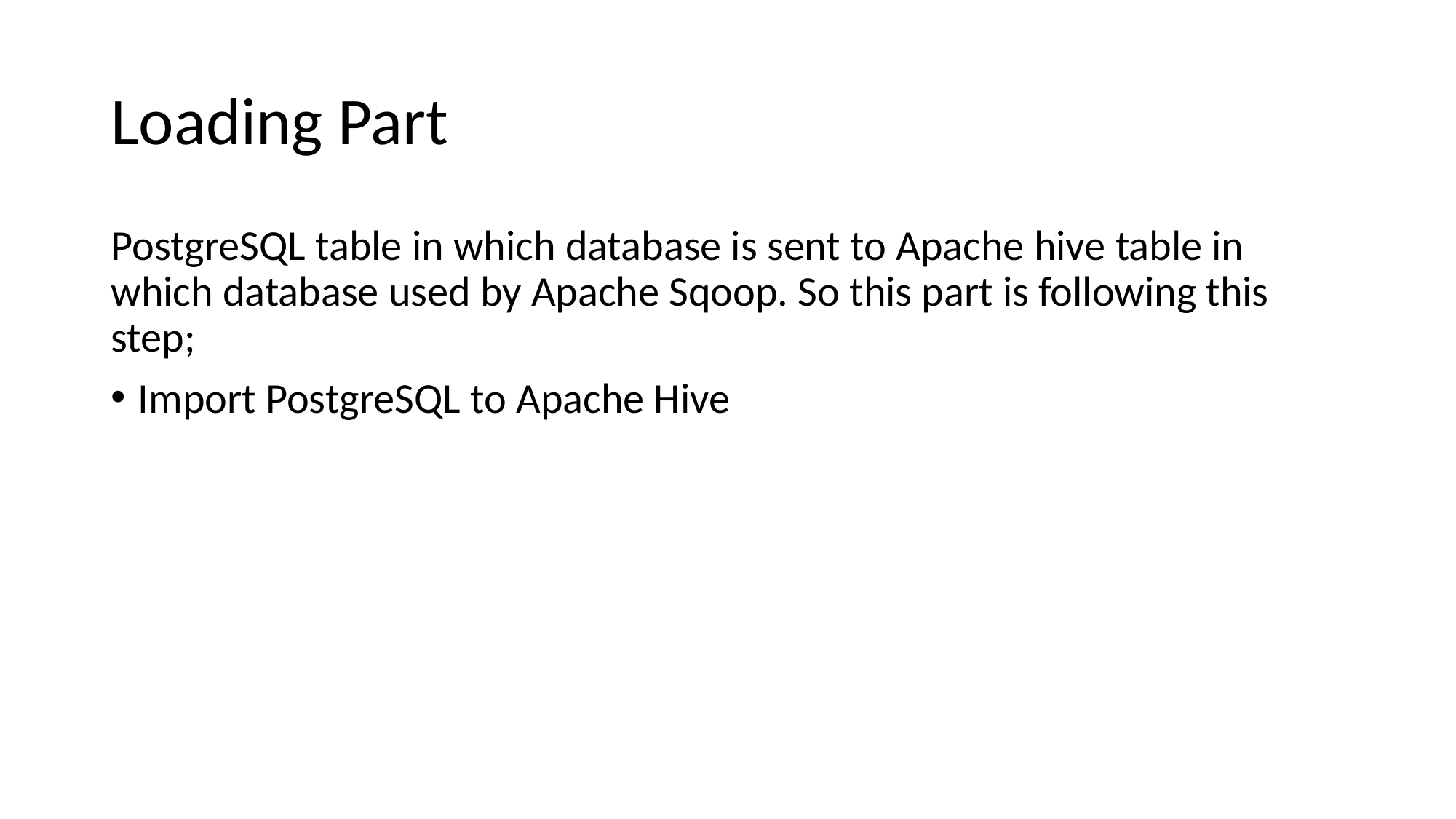

# Loading Part
PostgreSQL table in which database is sent to Apache hive table in which database used by Apache Sqoop. So this part is following this step;
Import PostgreSQL to Apache Hive